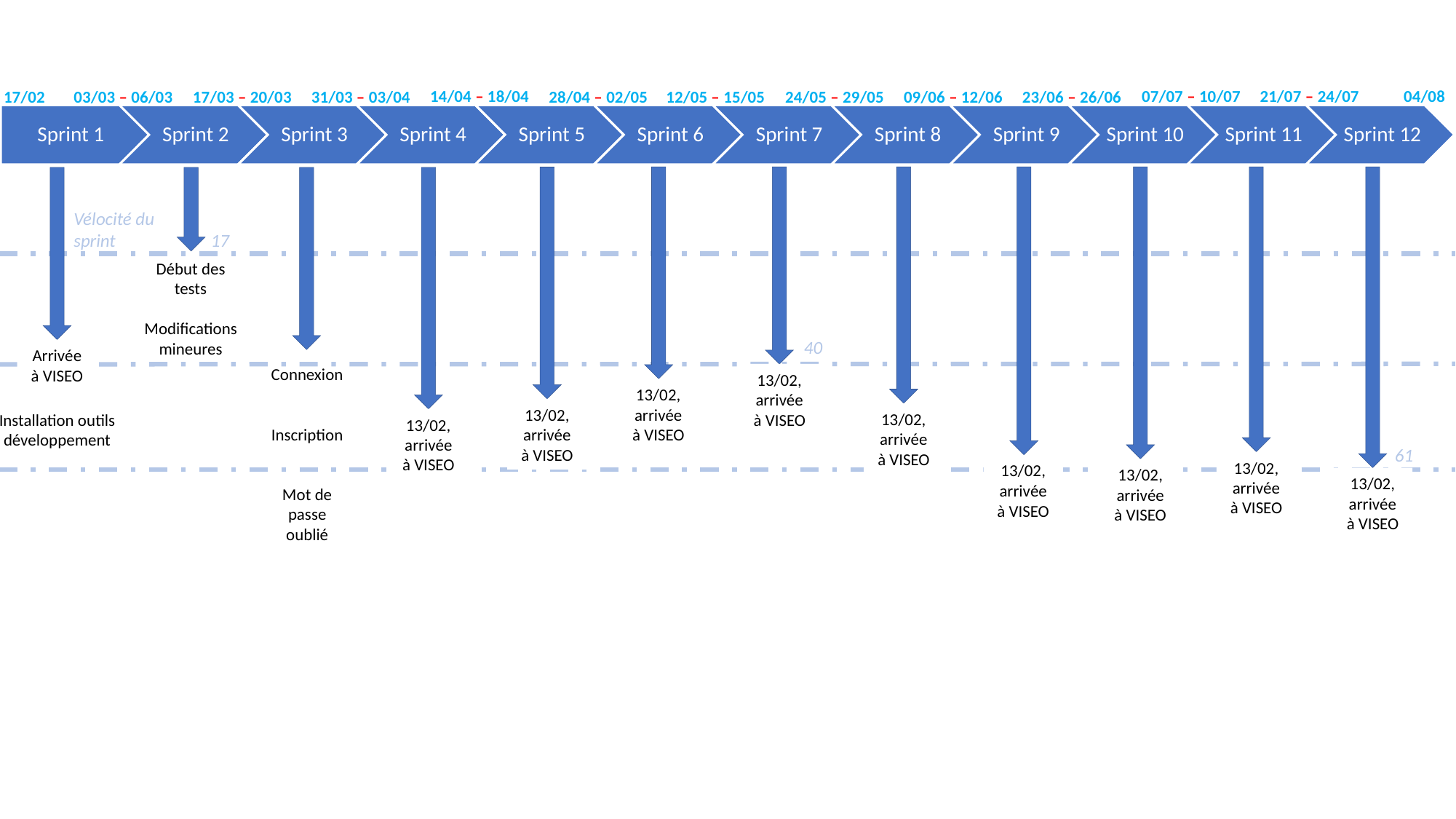

Sprint 1
Sprint 2
Sprint 3
Sprint 4
Sprint 5
Sprint 6
Sprint 7
Sprint 8
Sprint 9
Sprint 10
Sprint 11
Sprint 12
04/08
07/07 – 10/07
21/07 – 24/07
14/04 – 18/04
28/04 – 02/05
23/06 – 26/06
17/02
03/03 – 06/03
17/03 – 20/03
31/03 – 03/04
12/05 – 15/05
24/05 – 29/05
09/06 – 12/06

Vélocité du sprint
17
Début des tests

Modifications mineures
40
Arrivée à VISEO
Connexion

Inscription

Mot de passe oublié
13/02, arrivée à VISEO
13/02, arrivée à VISEO
13/02, arrivée à VISEO
13/02, arrivée à VISEO
Installation outils développement
13/02, arrivée à VISEO
61
13/02, arrivée à VISEO
13/02, arrivée à VISEO
13/02, arrivée à VISEO
13/02, arrivée à VISEO